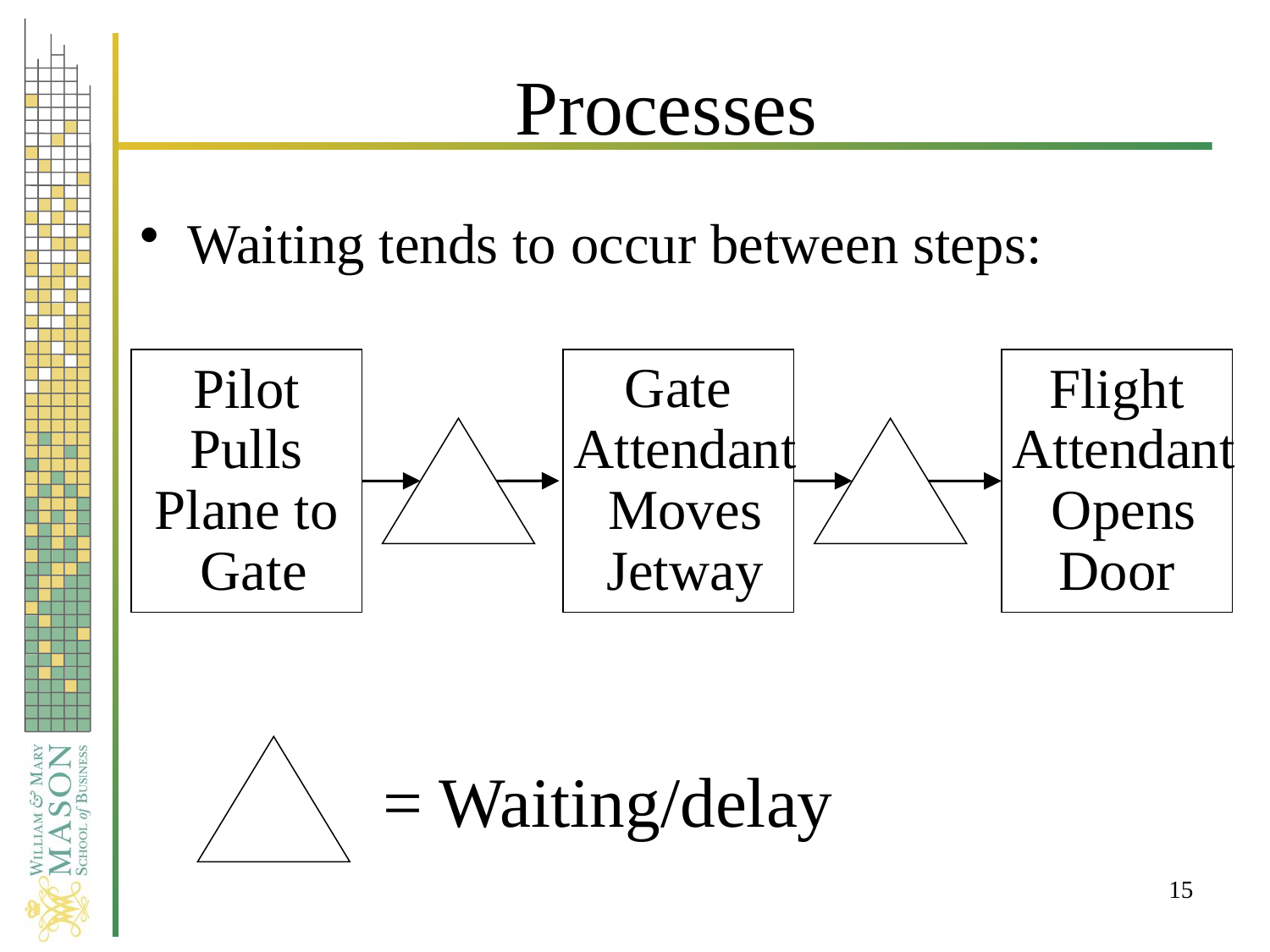

# Processes
Waiting tends to occur between steps:

Gate
 Attendant
 Moves
 Jetway

Pilot
Pulls
Plane to
 Gate

Flight
 Attendant
 Opens
Door

= Waiting/delay
15